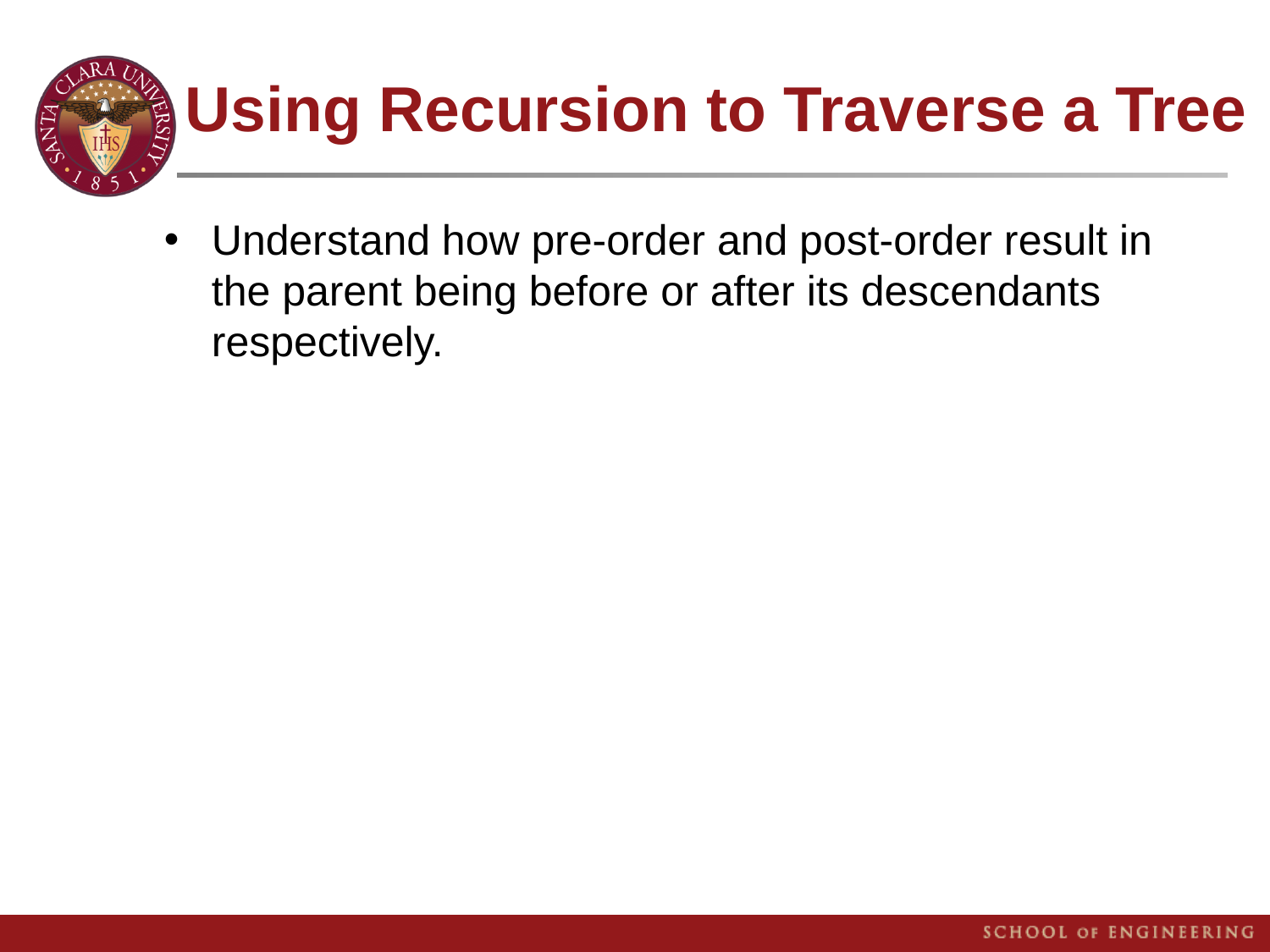

# Using Recursion to Traverse a Tree
Understand how pre-order and post-order result in the parent being before or after its descendants respectively.